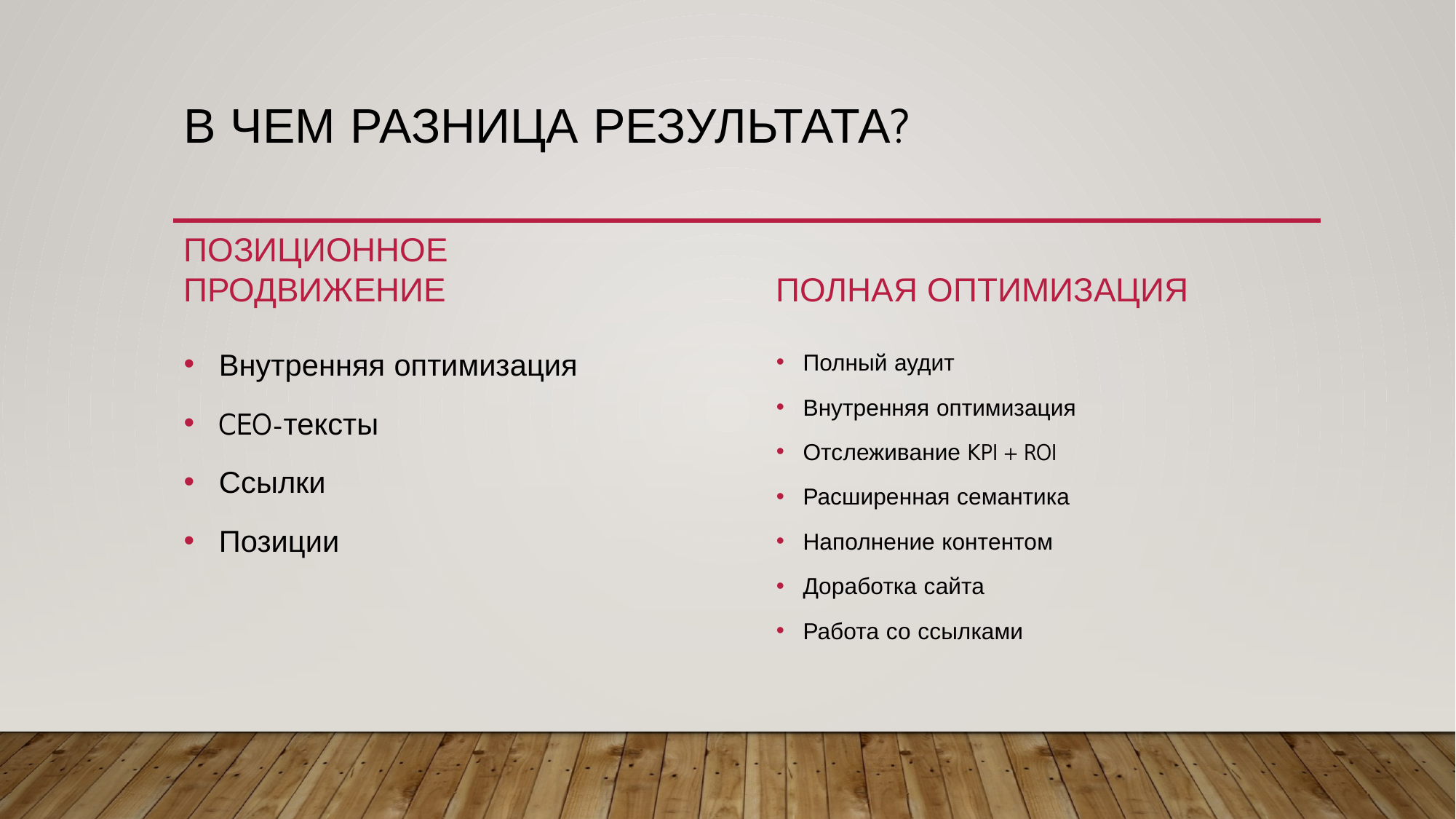

# В чем разница результата?
Позиционное продвижение
ПОЛНАЯ ОПТИМИЗАЦИЯ
Внутренняя оптимизация
CEO-тексты
Ссылки
Позиции
Полный аудит
Внутренняя оптимизация
Отслеживание KPI + ROI
Расширенная семантика
Наполнение контентом
Доработка сайта
Работа со ссылками